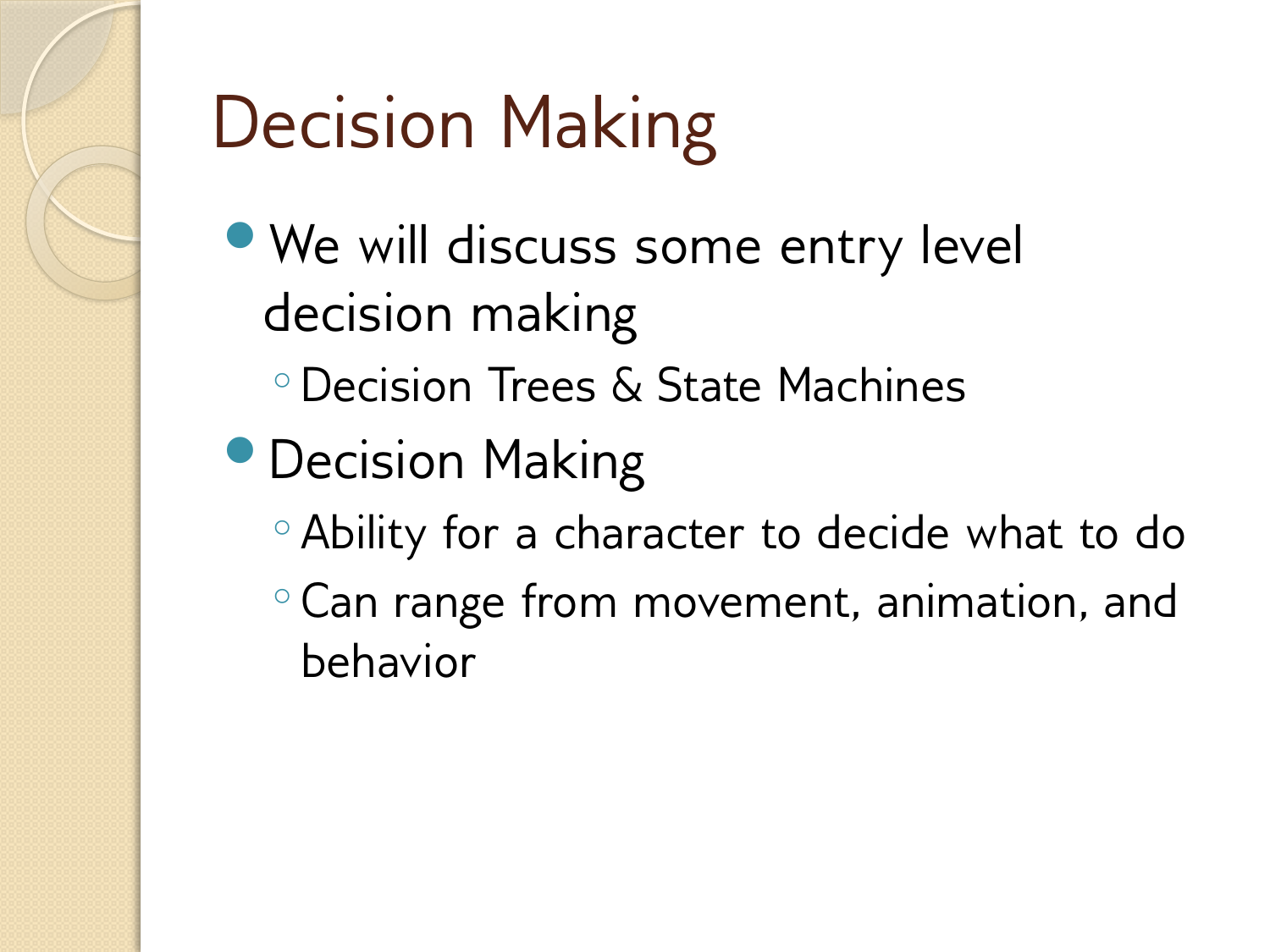

# Decision Making
We will discuss some entry level decision making
Decision Trees & State Machines
Decision Making
Ability for a character to decide what to do
Can range from movement, animation, and behavior